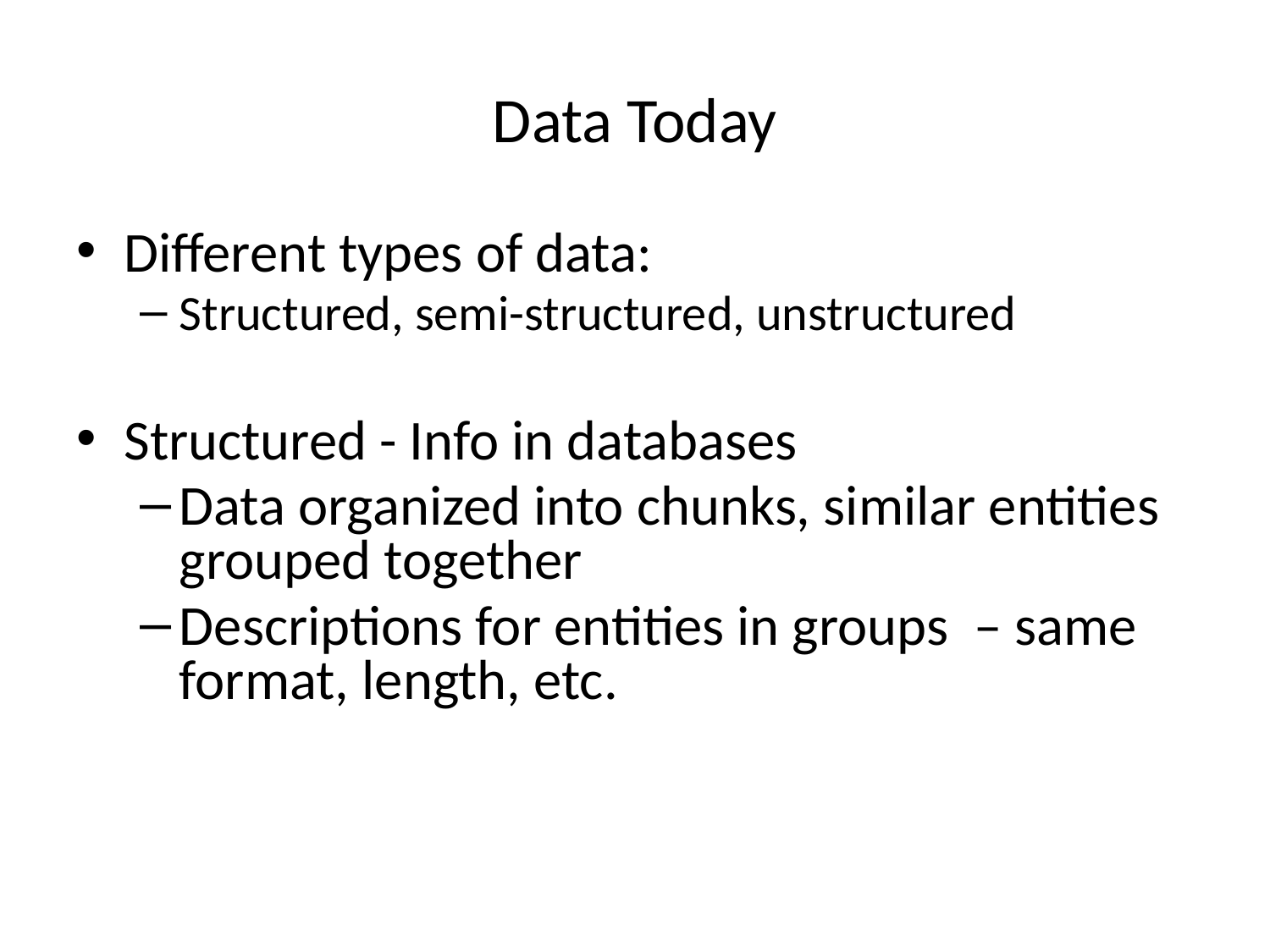

# Data Today
Different types of data:
Structured, semi-structured, unstructured

Structured - Info in databases
Data organized into chunks, similar entities grouped together
Descriptions for entities in groups  – same format, length, etc.